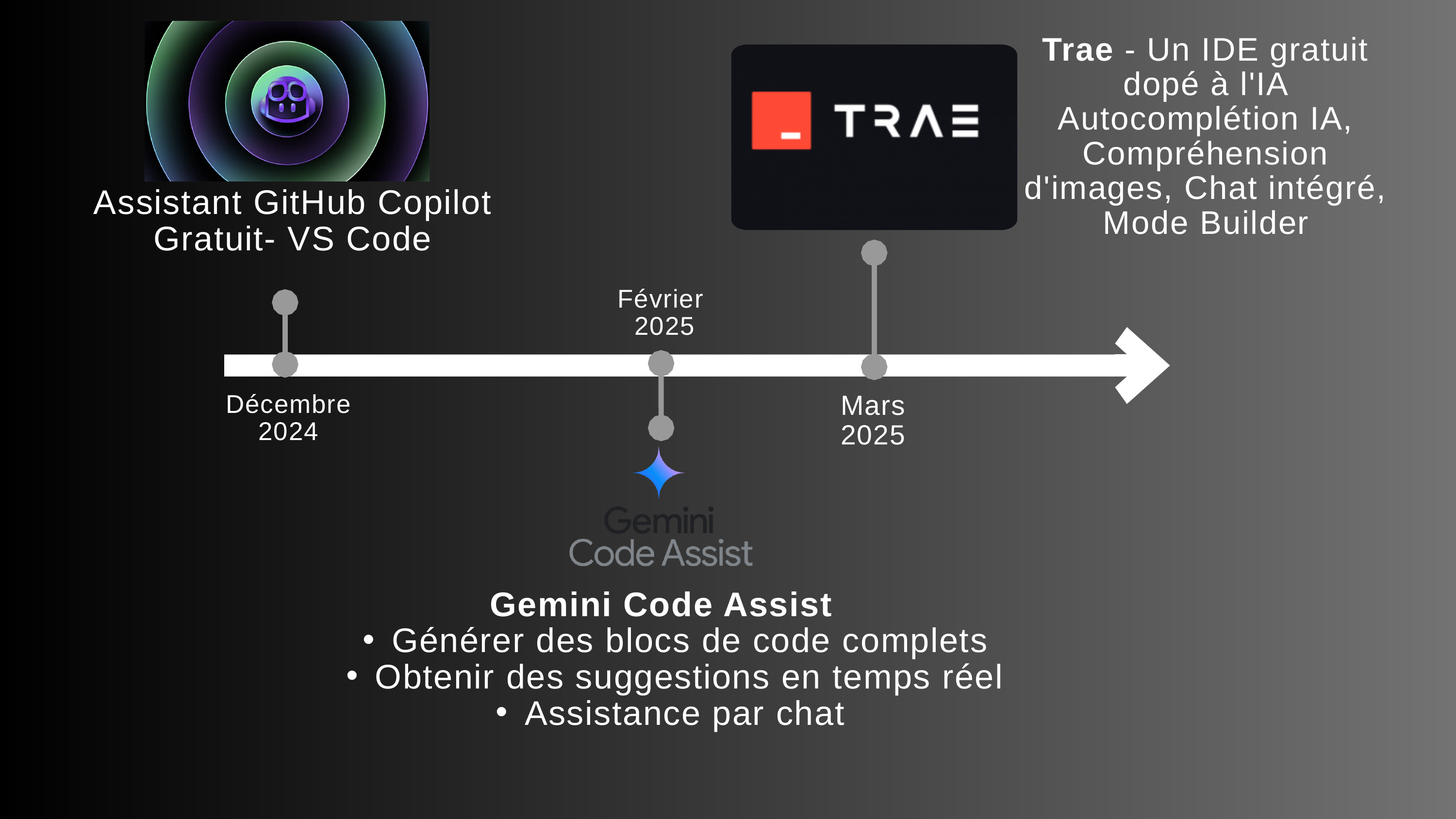

Trae - Un IDE gratuit dopé à l'IA
Autocomplétion IA, Compréhension d'images, Chat intégré, Mode Builder

Assistant GitHub Copilot
Gratuit- VS Code

Février
2025

Décembre
2024
Mars
2025

Gemini Code Assist
Générer des blocs de code complets
Obtenir des suggestions en temps réel
Assistance par chat